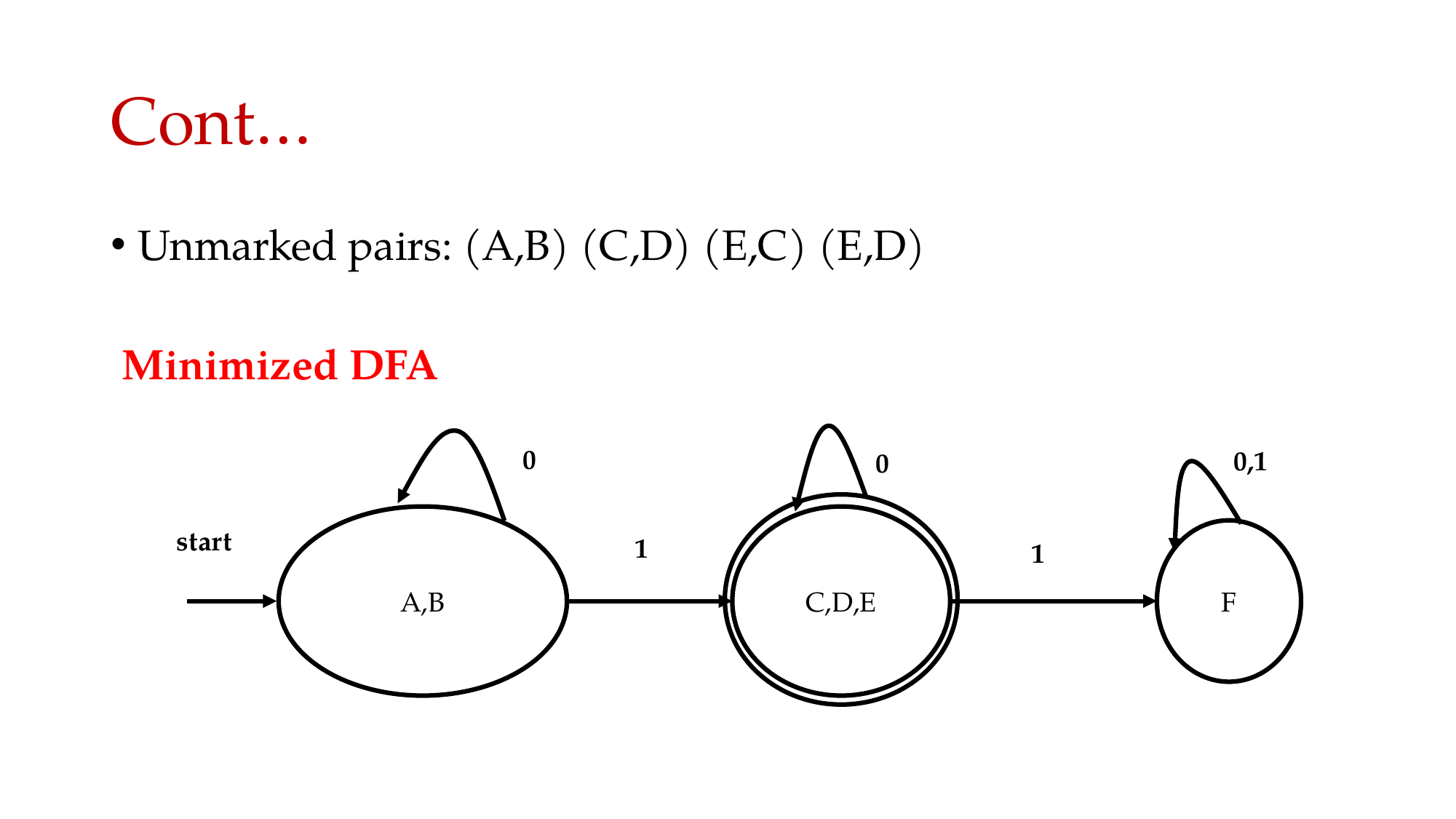

# Cont…
Unmarked pairs: (A,B) (C,D) (E,C) (E,D)
Minimized DFA

0
0,1

0

A,B
C,D,E
start
F
1
1